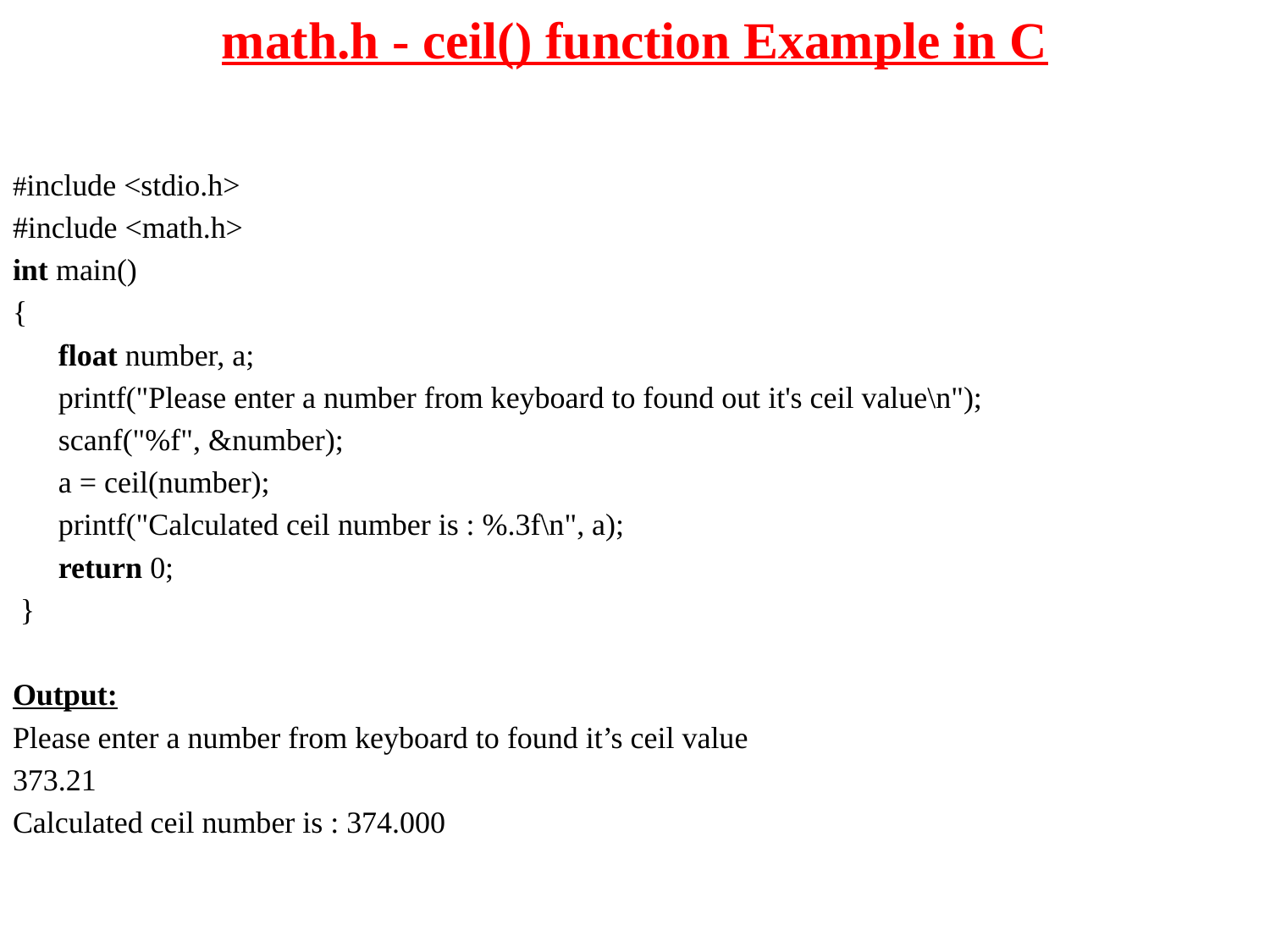

# math.h - ceil() function Example in C
#include <stdio.h>
#include <math.h>
int main()
{
      float number, a;
      printf("Please enter a number from keyboard to found out it's ceil value\n");
      scanf("%f", &number);
      a = ceil(number);
      printf("Calculated ceil number is : %.3f\n", a);
      return 0;
 }

Output:
Please enter a number from keyboard to found it’s ceil value
373.21
Calculated ceil number is : 374.000